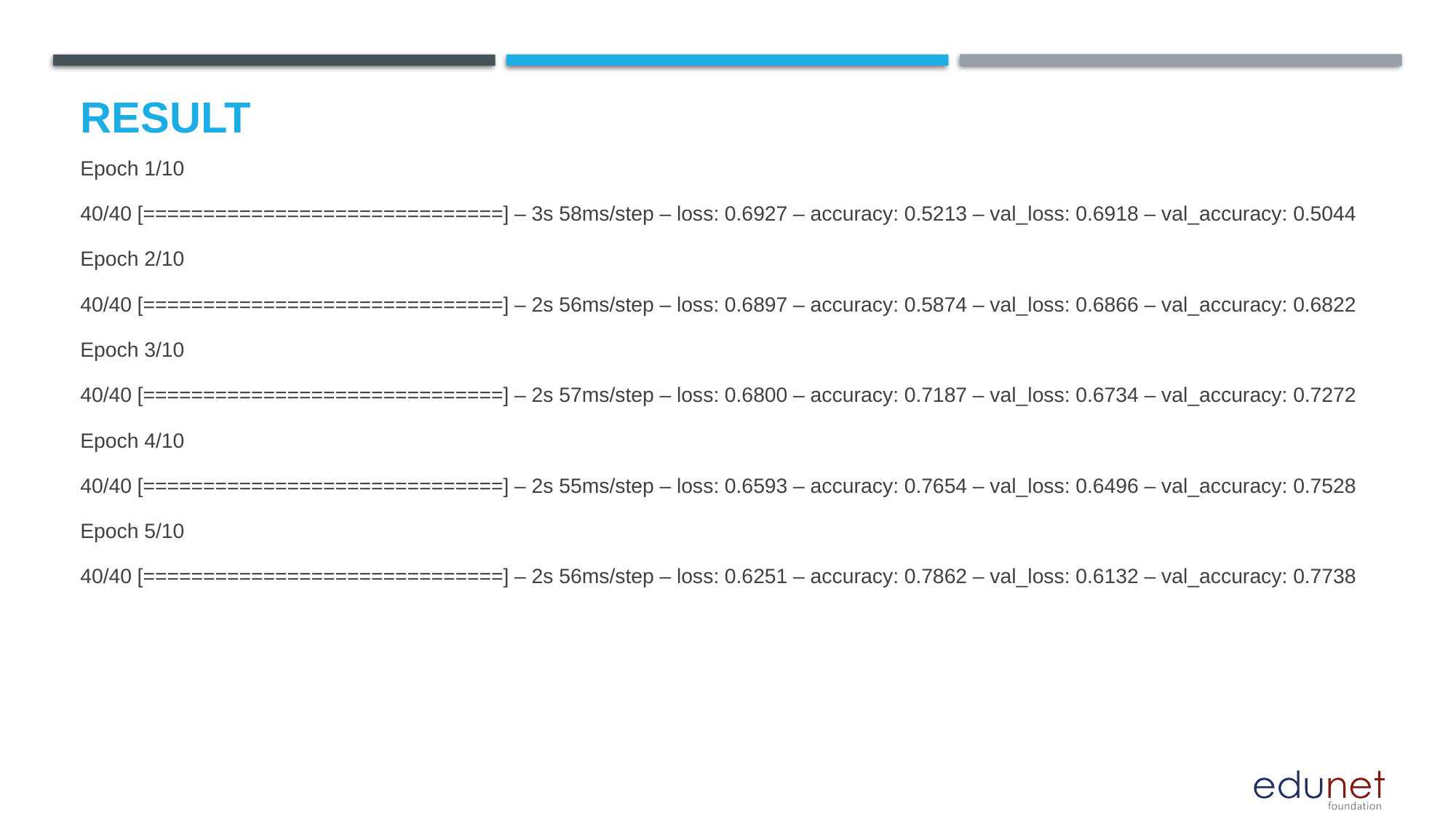

# Result
Epoch 1/10
40/40 [==============================] – 3s 58ms/step – loss: 0.6927 – accuracy: 0.5213 – val_loss: 0.6918 – val_accuracy: 0.5044
Epoch 2/10
40/40 [==============================] – 2s 56ms/step – loss: 0.6897 – accuracy: 0.5874 – val_loss: 0.6866 – val_accuracy: 0.6822
Epoch 3/10
40/40 [==============================] – 2s 57ms/step – loss: 0.6800 – accuracy: 0.7187 – val_loss: 0.6734 – val_accuracy: 0.7272
Epoch 4/10
40/40 [==============================] – 2s 55ms/step – loss: 0.6593 – accuracy: 0.7654 – val_loss: 0.6496 – val_accuracy: 0.7528
Epoch 5/10
40/40 [==============================] – 2s 56ms/step – loss: 0.6251 – accuracy: 0.7862 – val_loss: 0.6132 – val_accuracy: 0.7738